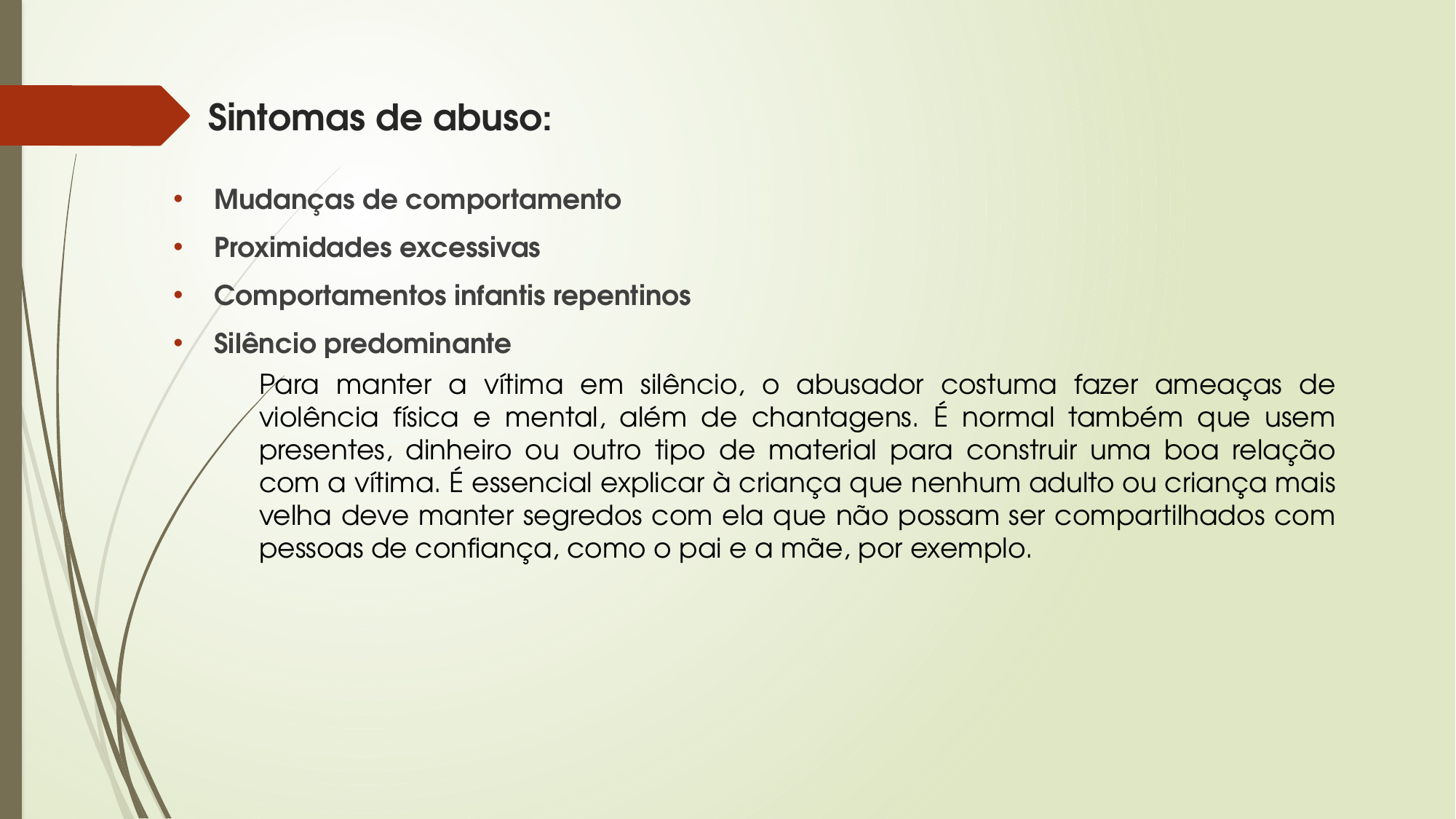

# Sintomas de abuso:
Mudanças de comportamento
Proximidades excessivas
Comportamentos infantis repentinos
Silêncio predominante
Para manter a vítima em silêncio, o abusador costuma fazer ameaças de violência física e mental, além de chantagens. É normal também que usem presentes, dinheiro ou outro tipo de material para construir uma boa relação com a vítima. É essencial explicar à criança que nenhum adulto ou criança mais velha deve manter segredos com ela que não possam ser compartilhados com pessoas de confiança, como o pai e a mãe, por exemplo.